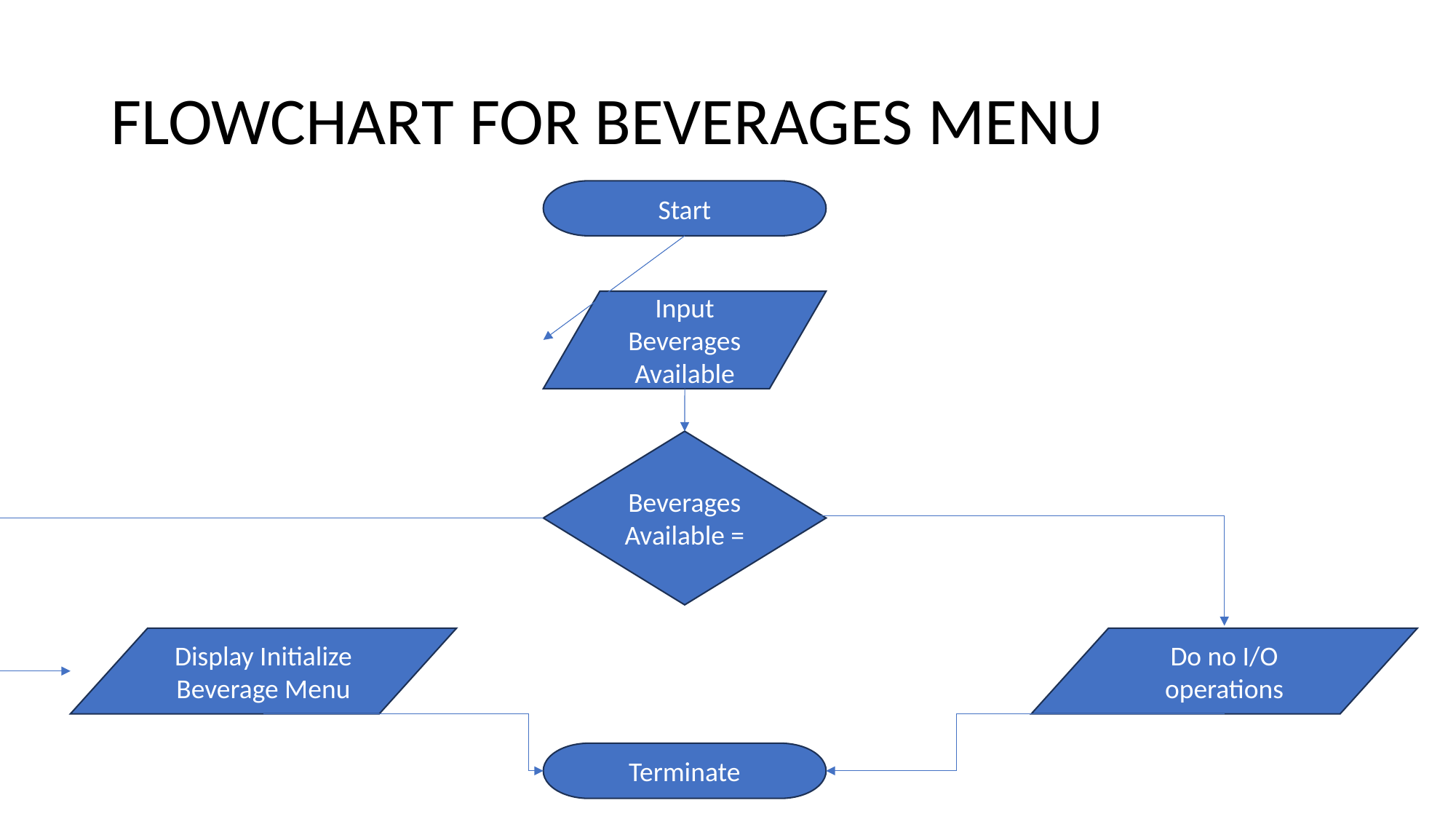

# FLOWCHART FOR BEVERAGES MENU
Start
Input Beverages Available
Beverages Available =
Do no I/O operations
Display Initialize Beverage Menu
Terminate